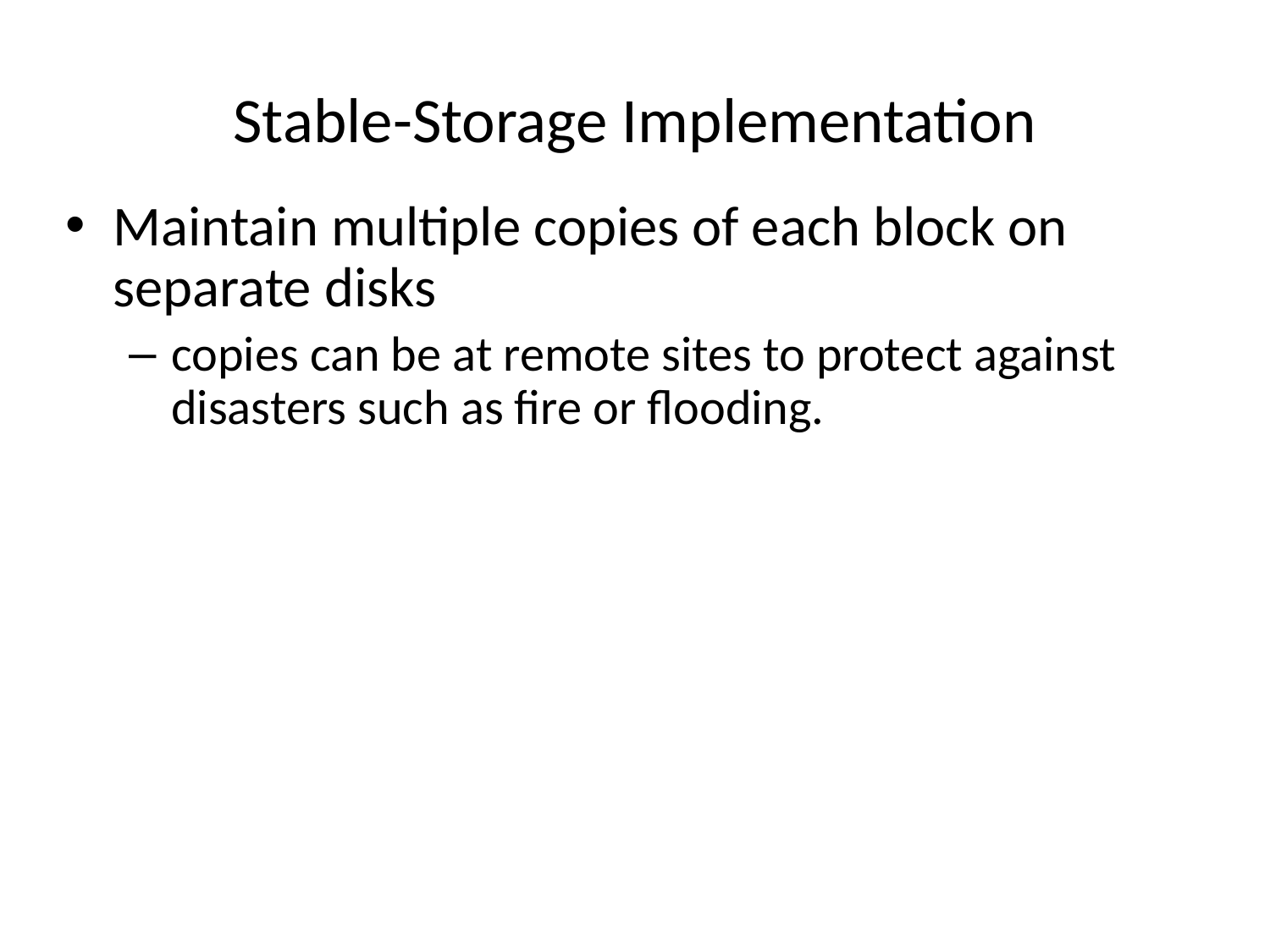

# Stable-Storage Implementation
Maintain multiple copies of each block on separate disks
copies can be at remote sites to protect against disasters such as fire or flooding.